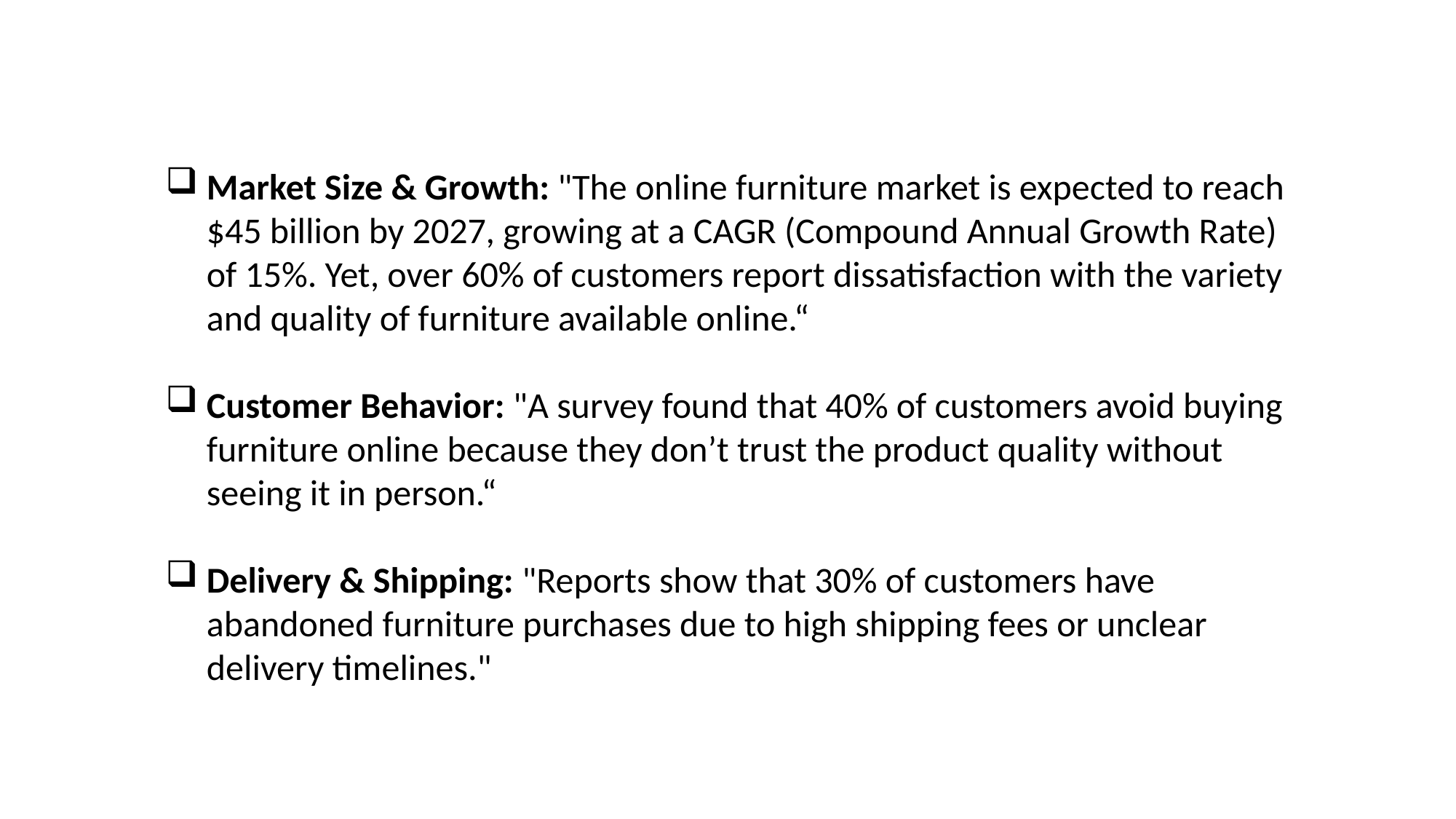

Market Size & Growth: "The online furniture market is expected to reach $45 billion by 2027, growing at a CAGR (Compound Annual Growth Rate) of 15%. Yet, over 60% of customers report dissatisfaction with the variety and quality of furniture available online.“

Customer Behavior: "A survey found that 40% of customers avoid buying furniture online because they don’t trust the product quality without seeing it in person.“

Delivery & Shipping: "Reports show that 30% of customers have abandoned furniture purchases due to high shipping fees or unclear delivery timelines."